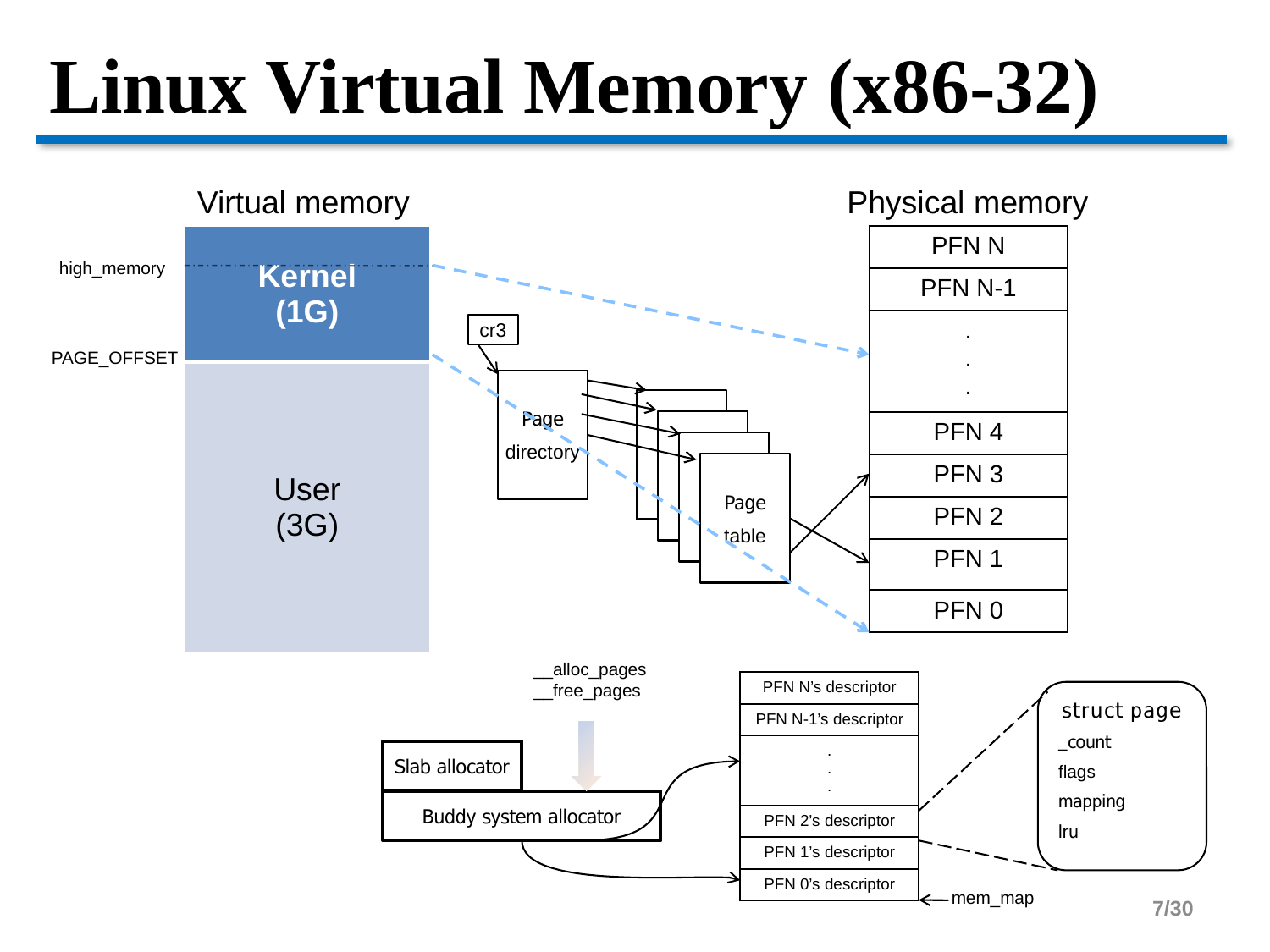

# Linux Virtual Memory (x86-32)
Virtual memory
Physical memory
| Kernel (1G) |
| --- |
| User (3G) |
| PFN N |
| --- |
| PFN N-1 |
| . . . |
| PFN 4 |
| PFN 3 |
| PFN 2 |
| PFN 1 |
| PFN 0 |
high_memory
cr3
PAGE_OFFSET
Page
directory
Page
table
Page
table
Page
table
Page
table
__alloc_pages
__free_pages
| PFN N’s descriptor |
| --- |
| PFN N-1’s descriptor |
| . . . |
| PFN 2’s descriptor |
| PFN 1’s descriptor |
| PFN 0’s descriptor |
struct page
_count
flags
mapping
lru

Slab allocator
Buddy system allocator
mem_map
7/30